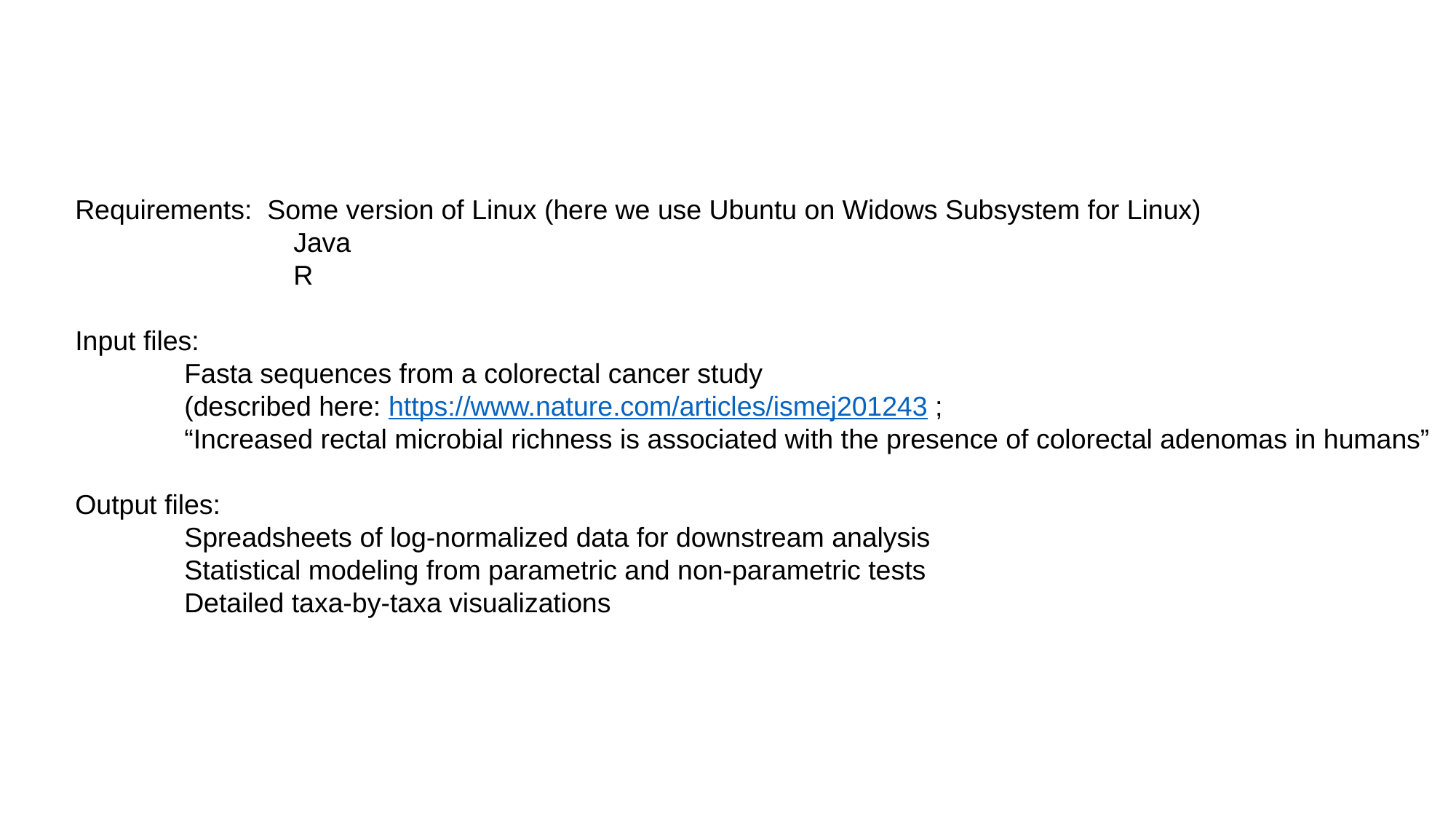

Requirements:  Some version of Linux (here we use Ubuntu on Widows Subsystem for Linux)
		Java
		R

Input files:
	Fasta sequences from a colorectal cancer study
	(described here: https://www.nature.com/articles/ismej201243 ;
	“Increased rectal microbial richness is associated with the presence of colorectal adenomas in humans”

Output files:
	Spreadsheets of log-normalized data for downstream analysis
	Statistical modeling from parametric and non-parametric tests
	Detailed taxa-by-taxa visualizations